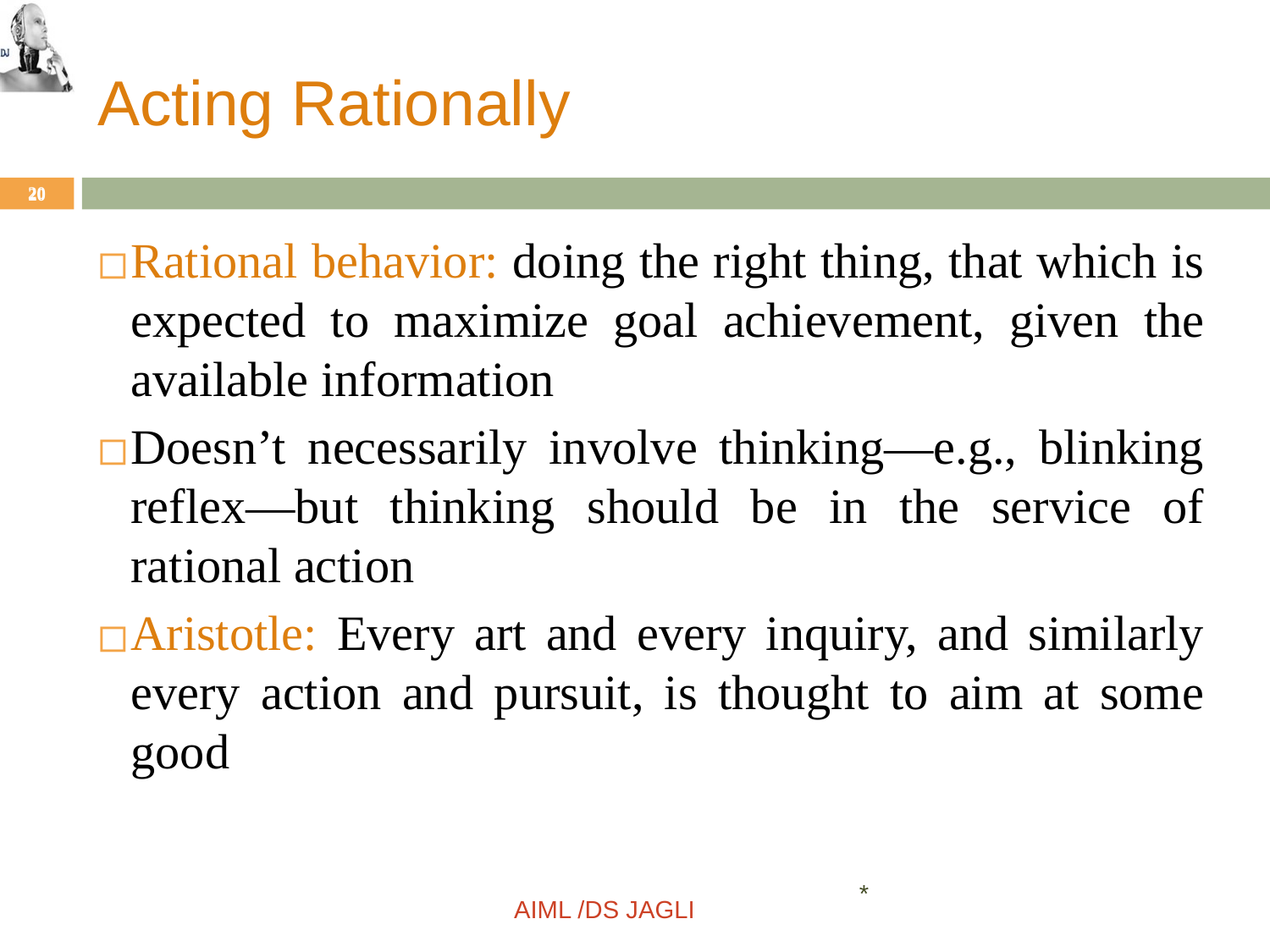

# Acting Rationally
20
20
Rational behavior: doing the right thing, that which is expected to maximize goal achievement, given the available information
Doesn’t necessarily involve thinking—e.g., blinking reflex—but thinking should be in the service of rational action
Aristotle: Every art and every inquiry, and similarly every action and pursuit, is thought to aim at some good
*